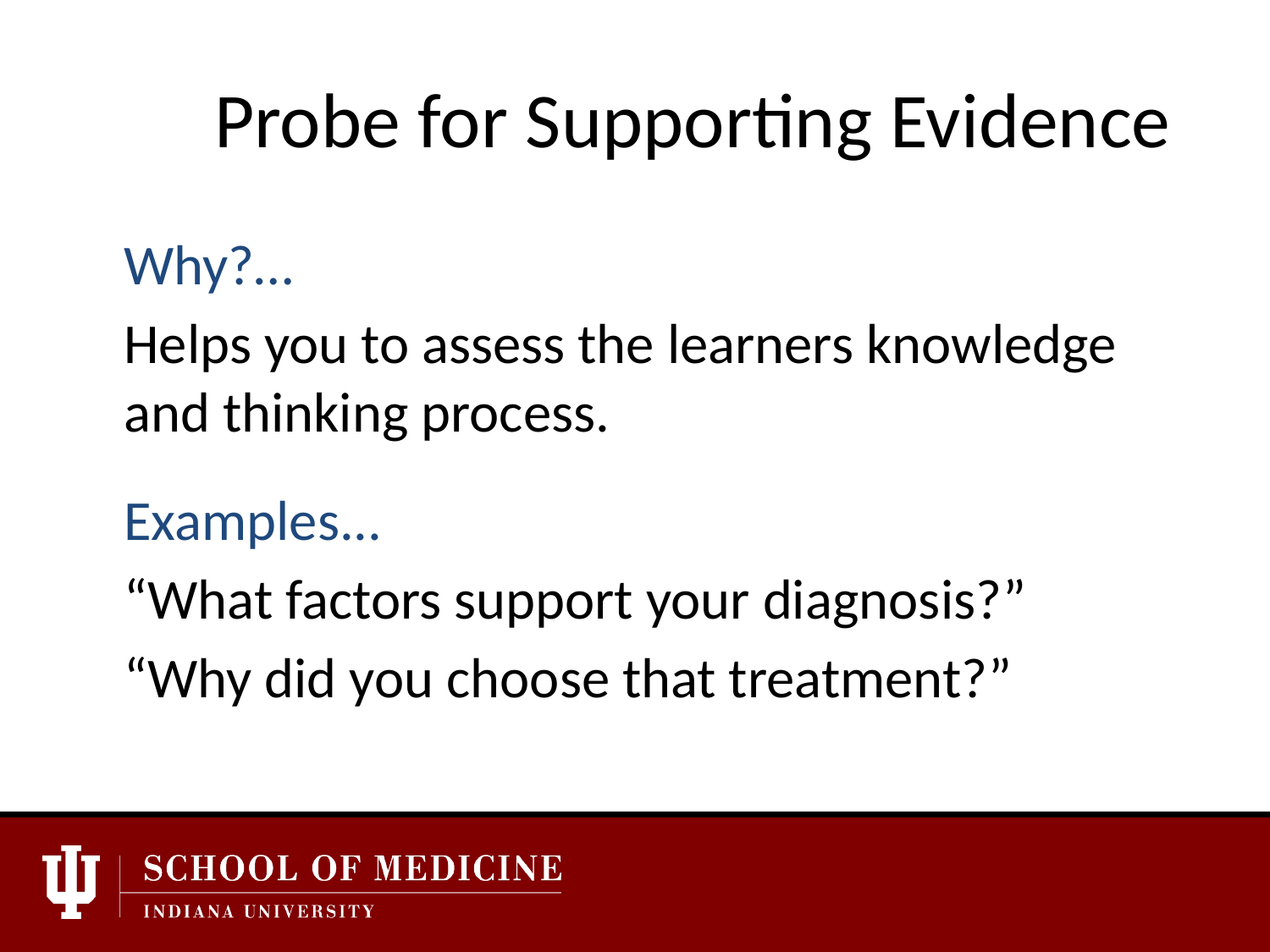

# Probe for Supporting Evidence
Why?…
Helps you to assess the learners knowledge and thinking process.

Examples...
“What factors support your diagnosis?”
“Why did you choose that treatment?”